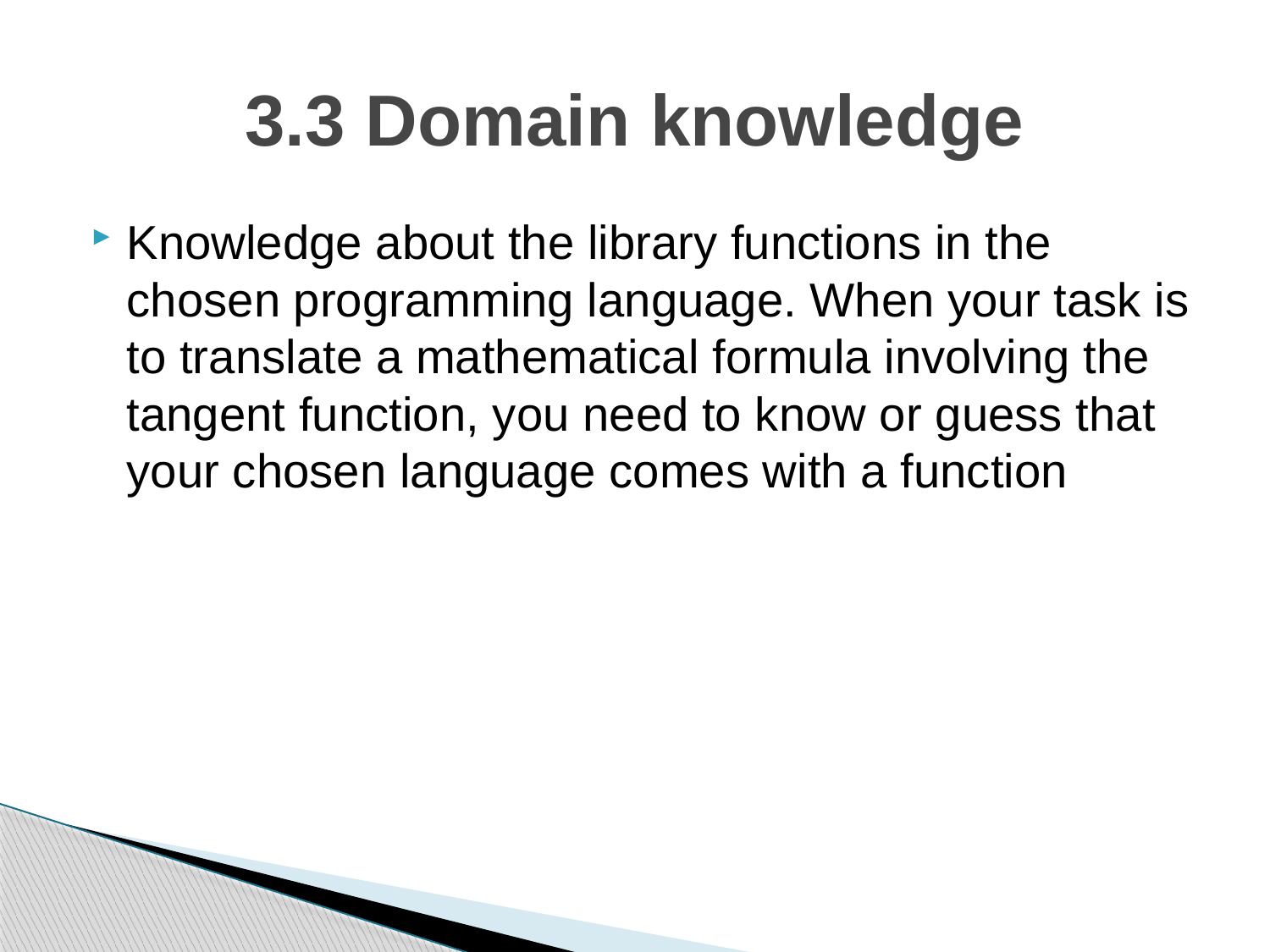

# 3.3 Domain knowledge
Knowledge about the library functions in the chosen programming language. When your task is to translate a mathematical formula involving the tangent function, you need to know or guess that your chosen language comes with a function